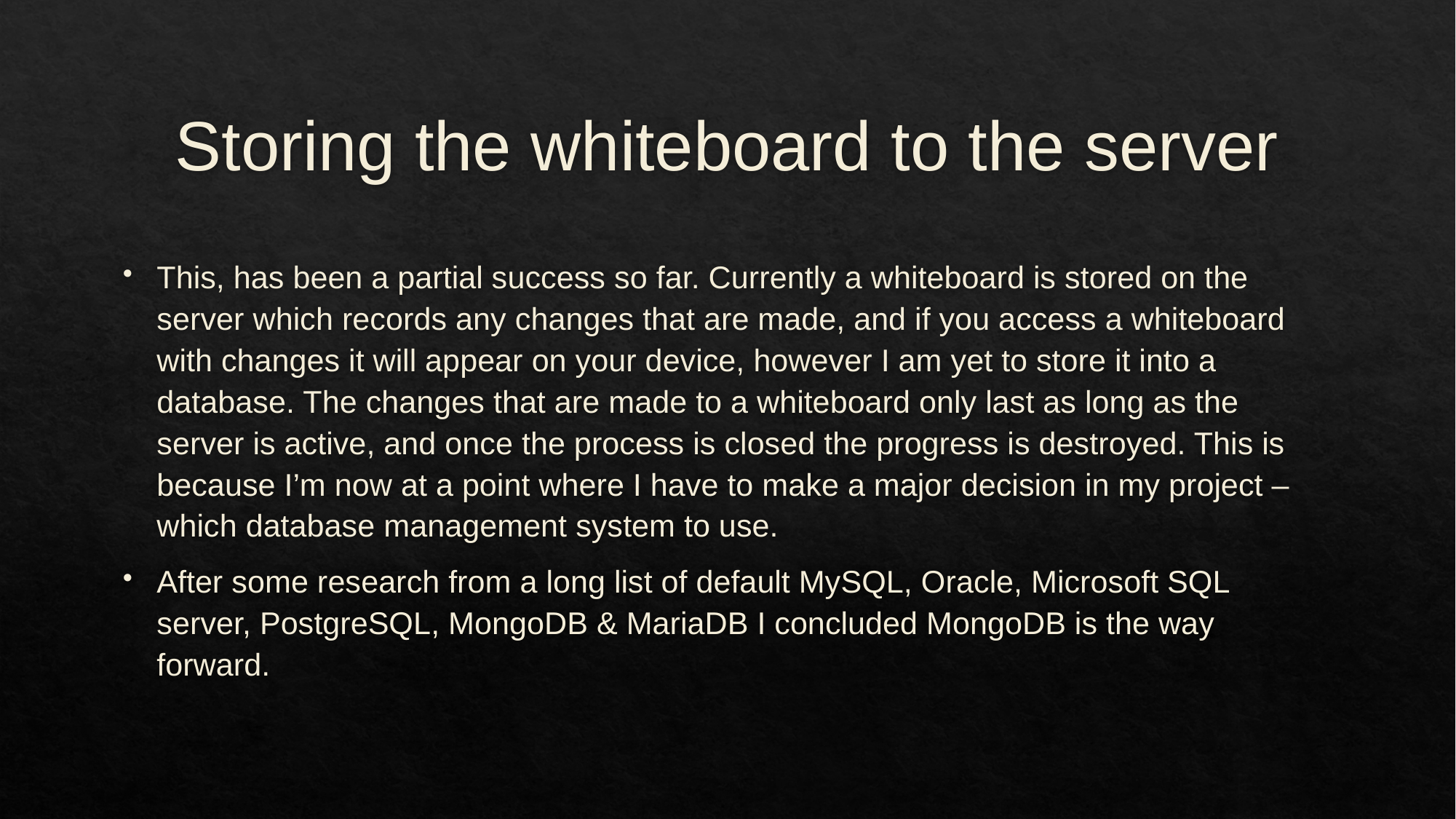

# Storing the whiteboard to the server
This, has been a partial success so far. Currently a whiteboard is stored on the server which records any changes that are made, and if you access a whiteboard with changes it will appear on your device, however I am yet to store it into a database. The changes that are made to a whiteboard only last as long as the server is active, and once the process is closed the progress is destroyed. This is because I’m now at a point where I have to make a major decision in my project – which database management system to use.
After some research from a long list of default MySQL, Oracle, Microsoft SQL server, PostgreSQL, MongoDB & MariaDB I concluded MongoDB is the way forward.